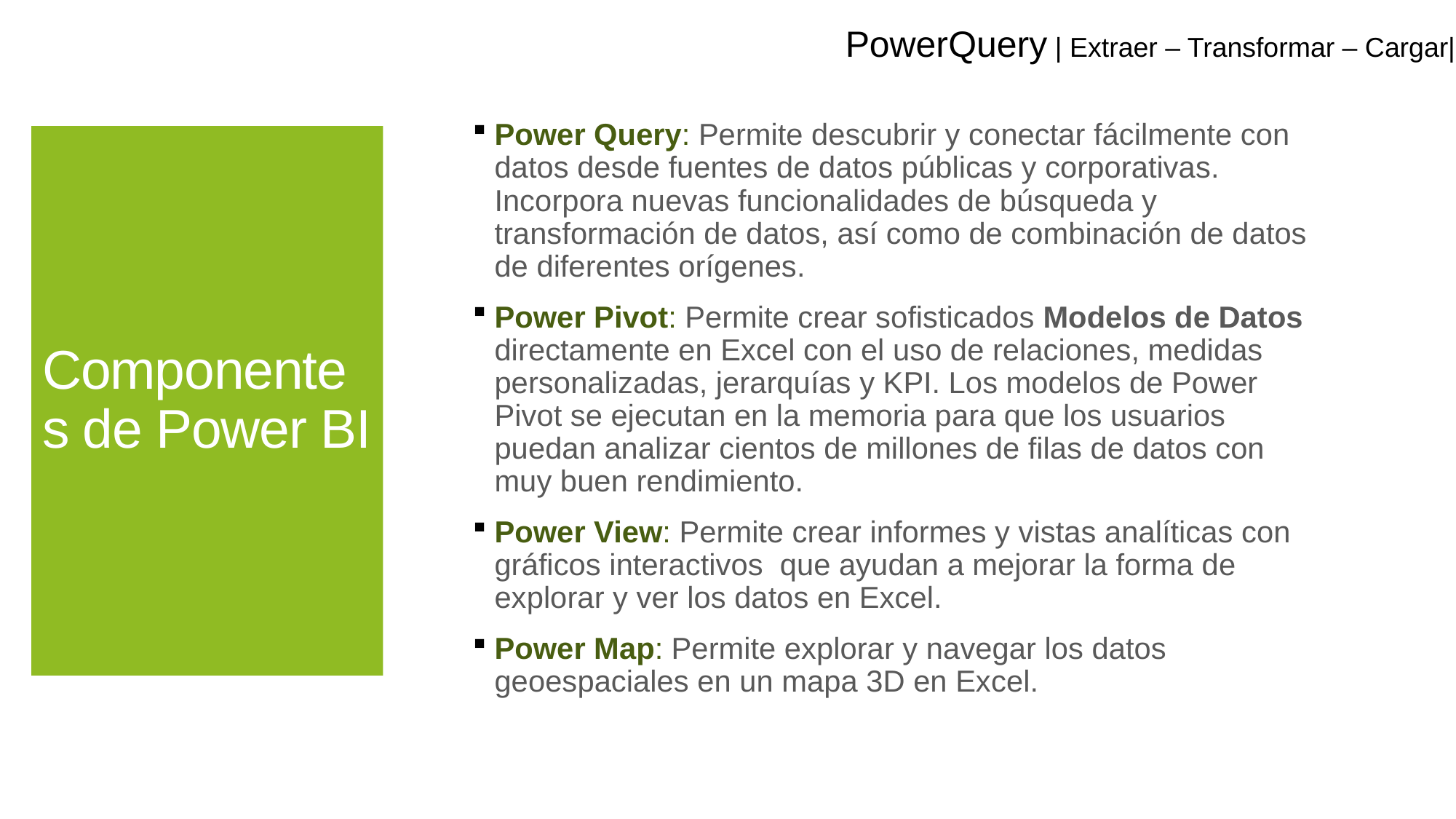

PowerQuery | Extraer – Transformar – Cargar|
Power Query: Permite descubrir y conectar fácilmente con datos desde fuentes de datos públicas y corporativas. Incorpora nuevas funcionalidades de búsqueda y transformación de datos, así como de combinación de datos de diferentes orígenes.
Power Pivot: Permite crear sofisticados Modelos de Datos directamente en Excel con el uso de relaciones, medidas personalizadas, jerarquías y KPI. Los modelos de Power Pivot se ejecutan en la memoria para que los usuarios puedan analizar cientos de millones de filas de datos con muy buen rendimiento.
Power View: Permite crear informes y vistas analíticas con gráficos interactivos  que ayudan a mejorar la forma de explorar y ver los datos en Excel.
Power Map: Permite explorar y navegar los datos geoespaciales en un mapa 3D en Excel.
# Componentes de Power BI